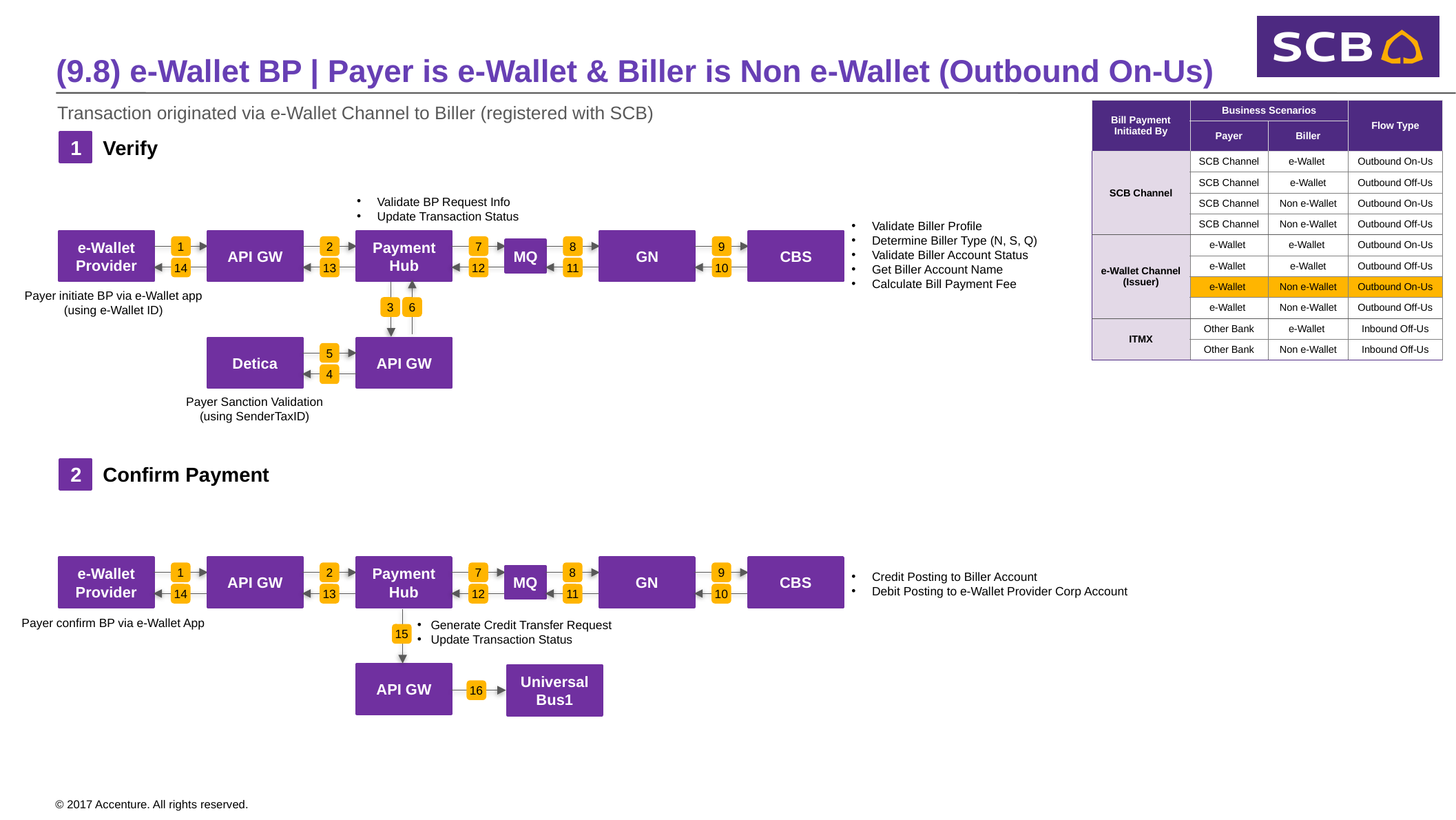

(9.8) e-Wallet BP | Payer is e-Wallet & Biller is Non e-Wallet (Outbound On-Us)
Transaction originated via e-Wallet Channel to Biller (registered with SCB)
| Bill Payment Initiated By | Business Scenarios |  | Flow Type |
| --- | --- | --- | --- |
|  | Payer | Biller |  |
| SCB Channel | SCB Channel | e-Wallet | Outbound On-Us |
|  | SCB Channel | e-Wallet | Outbound Off-Us |
|  | SCB Channel | Non e-Wallet | Outbound On-Us |
|  | SCB Channel | Non e-Wallet | Outbound Off-Us |
| e-Wallet Channel (Issuer) | e-Wallet | e-Wallet | Outbound On-Us |
|  | e-Wallet | e-Wallet | Outbound Off-Us |
|  | e-Wallet | Non e-Wallet | Outbound On-Us |
|  | e-Wallet | Non e-Wallet | Outbound Off-Us |
| ITMX | Other Bank | e-Wallet | Inbound Off-Us |
|  | Other Bank | Non e-Wallet | Inbound Off-Us |
1
Verify
Validate BP Request Info
Update Transaction Status
e-Wallet Provider
API GW
Payment Hub
GN
CBS
1
14
2
13
7
12
8
11
9
10
MQ
Validate Biller Profile
Determine Biller Type (N, S, Q)
Validate Biller Account Status
Get Biller Account Name
Calculate Bill Payment Fee
Payer initiate BP via e-Wallet app
(using e-Wallet ID)
3
6
Detica
API GW
5
4
Payer Sanction Validation
(using SenderTaxID)
2
Confirm Payment
Credit Posting to Biller Account
Debit Posting to e-Wallet Provider Corp Account
e-Wallet Provider
API GW
Payment Hub
GN
CBS
1
14
2
13
7
12
8
11
9
10
MQ
Payer confirm BP via e-Wallet App
Generate Credit Transfer Request
Update Transaction Status
15
API GW
Universal Bus1
16